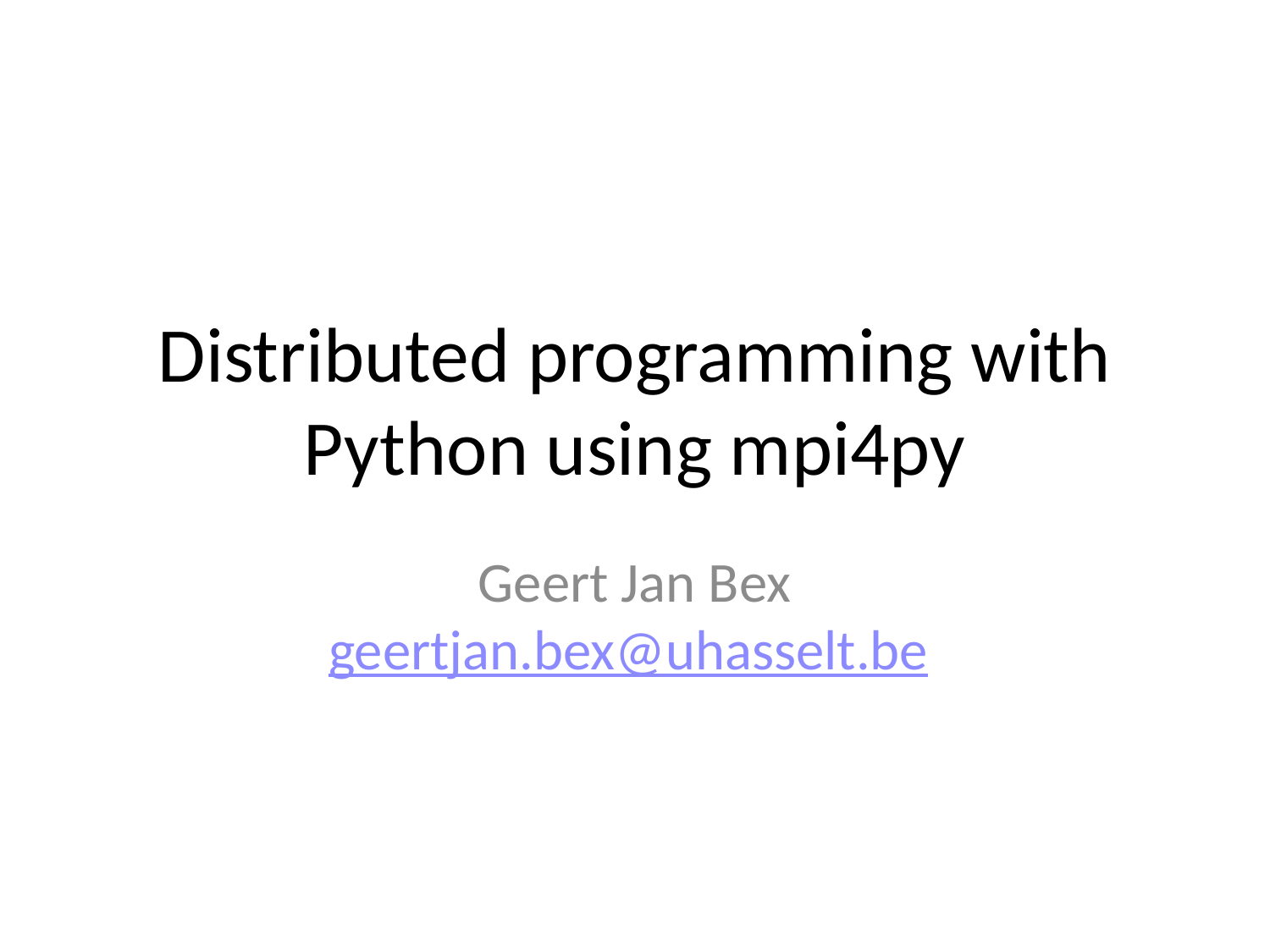

# Distributed programming with Python using mpi4py
Geert Jan Bex
geertjan.bex@uhasselt.be